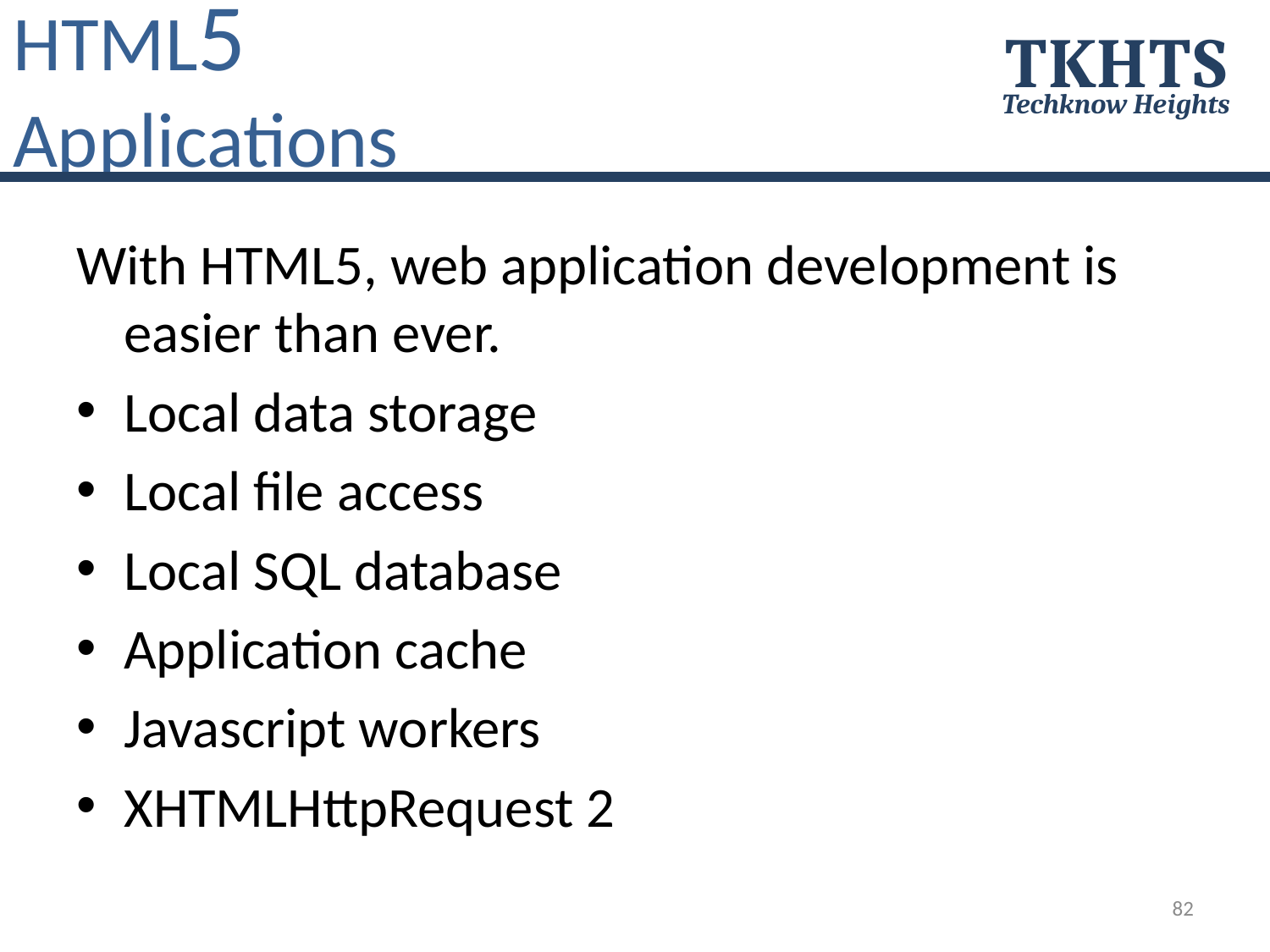

HTML5
Applications
TKHTS
Techknow Heights

With HTML5, web application development is easier than ever.
Local data storage
Local file access
Local SQL database
Application cache
Javascript workers
XHTMLHttpRequest 2

82